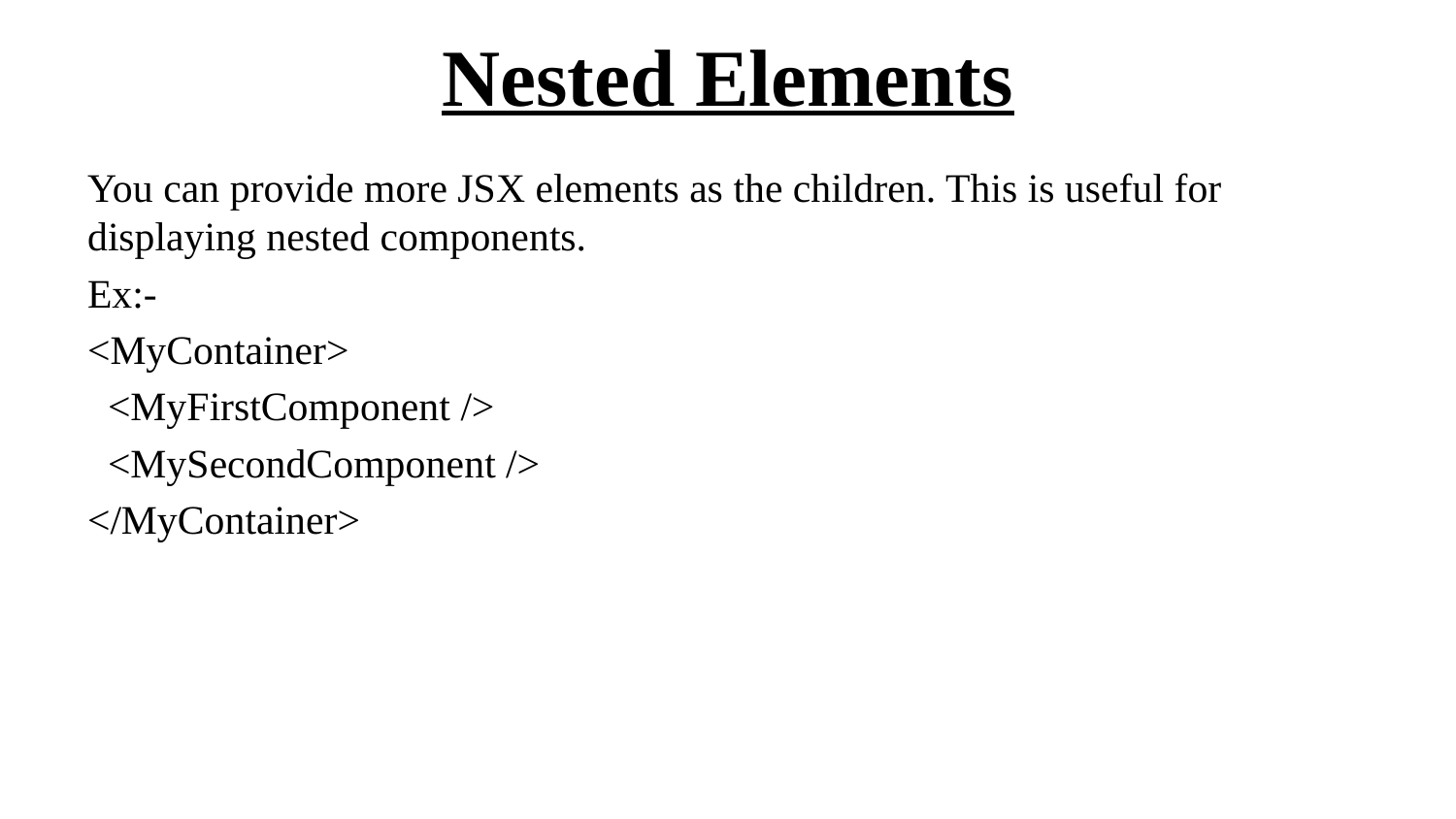

# Nested Elements
You can provide more JSX elements as the children. This is useful for displaying nested components.
Ex:-
<MyContainer>
  <MyFirstComponent />
  <MySecondComponent />
</MyContainer>